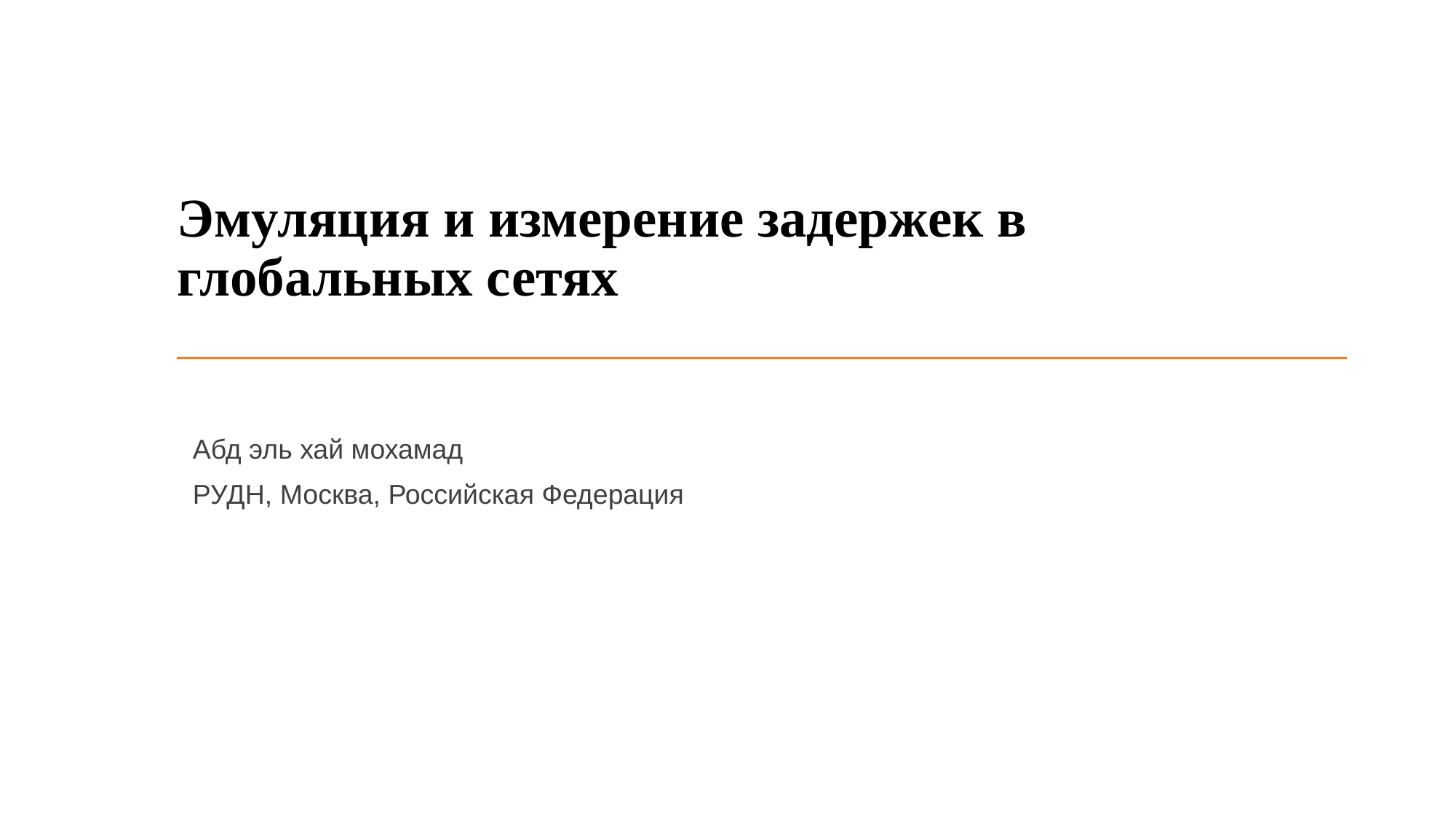

# Эмуляция и измерение задержек в глобальных сетях
Абд эль хай мохамад
РУДН, Москва, Российская Федерация
1